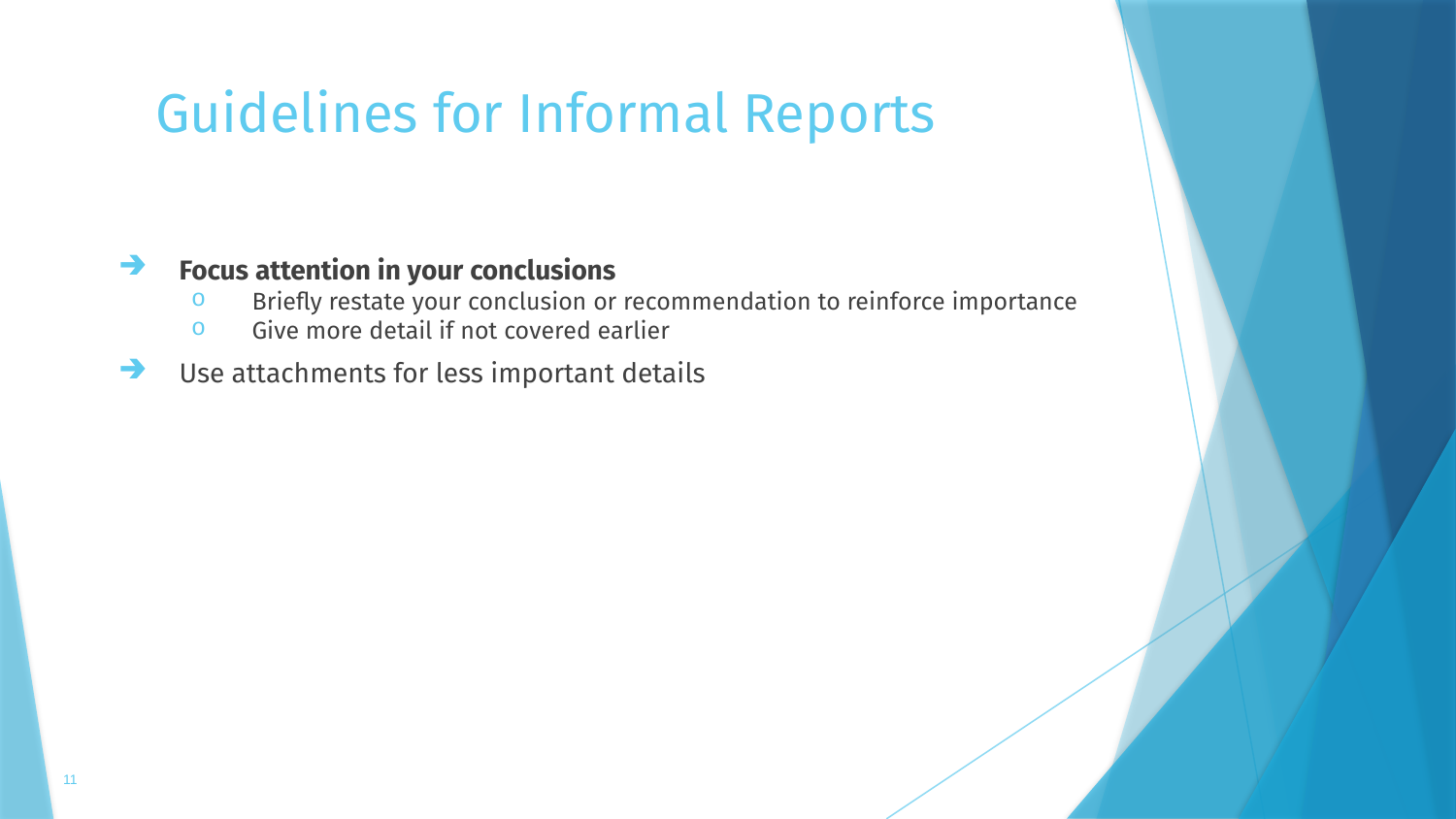

# Guidelines for Informal Reports
Focus attention in your conclusions
Briefly restate your conclusion or recommendation to reinforce importance
Give more detail if not covered earlier
Use attachments for less important details

11